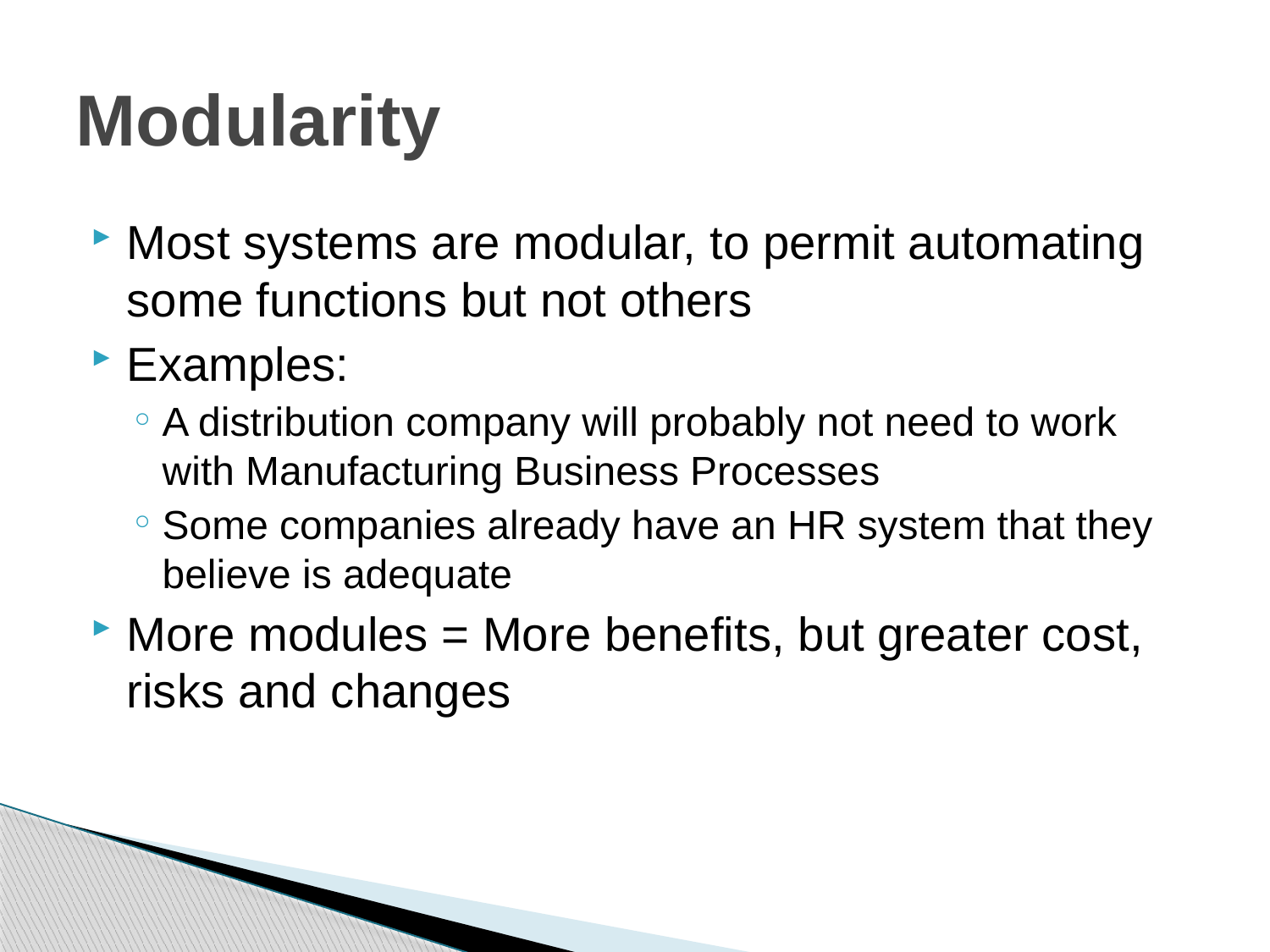

# Modularity
Most systems are modular, to permit automating some functions but not others
Examples:
A distribution company will probably not need to work with Manufacturing Business Processes
Some companies already have an HR system that they believe is adequate
More modules = More benefits, but greater cost, risks and changes